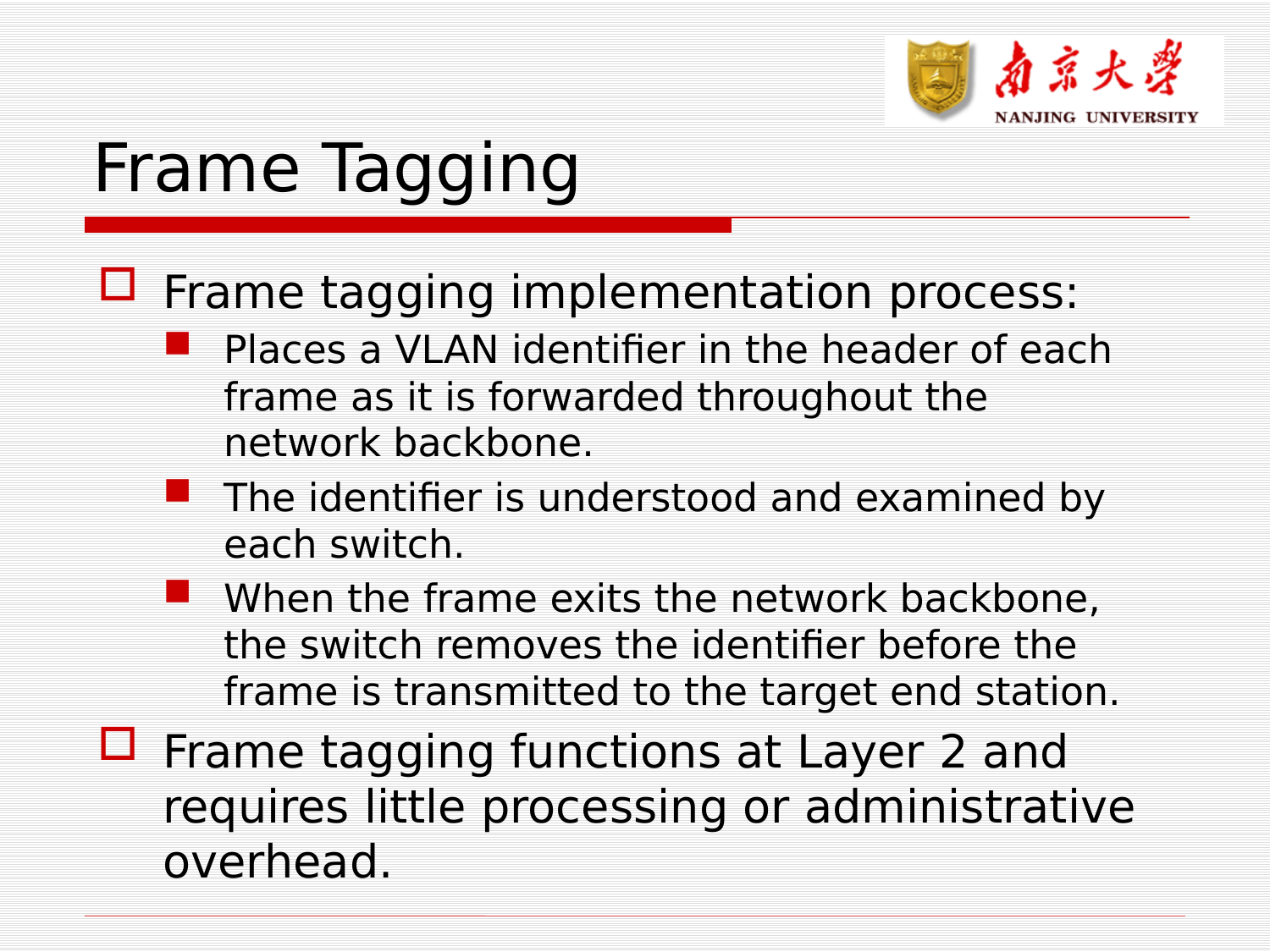

# Frame Tagging
Frame tagging implementation process:
Places a VLAN identifier in the header of each frame as it is forwarded throughout the network backbone.
The identifier is understood and examined by each switch.
When the frame exits the network backbone, the switch removes the identifier before the frame is transmitted to the target end station.
Frame tagging functions at Layer 2 and requires little processing or administrative overhead.